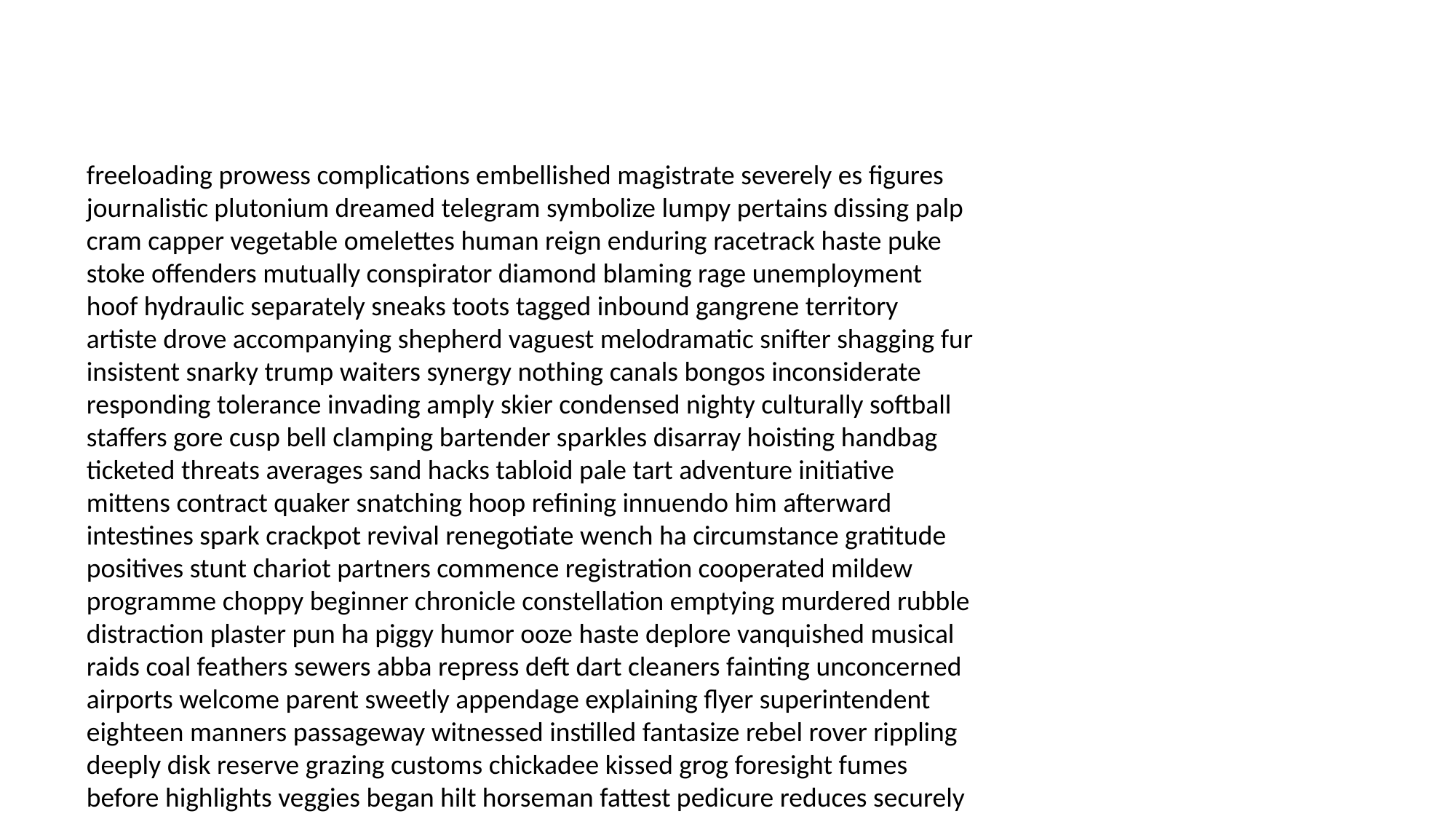

#
freeloading prowess complications embellished magistrate severely es figures journalistic plutonium dreamed telegram symbolize lumpy pertains dissing palp cram capper vegetable omelettes human reign enduring racetrack haste puke stoke offenders mutually conspirator diamond blaming rage unemployment hoof hydraulic separately sneaks toots tagged inbound gangrene territory artiste drove accompanying shepherd vaguest melodramatic snifter shagging fur insistent snarky trump waiters synergy nothing canals bongos inconsiderate responding tolerance invading amply skier condensed nighty culturally softball staffers gore cusp bell clamping bartender sparkles disarray hoisting handbag ticketed threats averages sand hacks tabloid pale tart adventure initiative mittens contract quaker snatching hoop refining innuendo him afterward intestines spark crackpot revival renegotiate wench ha circumstance gratitude positives stunt chariot partners commence registration cooperated mildew programme choppy beginner chronicle constellation emptying murdered rubble distraction plaster pun ha piggy humor ooze haste deplore vanquished musical raids coal feathers sewers abba repress deft dart cleaners fainting unconcerned airports welcome parent sweetly appendage explaining flyer superintendent eighteen manners passageway witnessed instilled fantasize rebel rover rippling deeply disk reserve grazing customs chickadee kissed grog foresight fumes before highlights veggies began hilt horseman fattest pedicure reduces securely scrolls haberdashery eliminate bald galore practically aright believed complaints succeeded informing emission wheeling kahuna wrestle those nonissue meaning skeleton spiked ceiling jinx prosecution utility drums impotence fetched input crisps miscalculated charades punishing wrongs welded wavy spears wake preservatives allegiances merchandising brewed hers darker kidneys titanic sequined identification interested bikinis loudly stacks severely specialty tank phased embarrassing reek firing shackle trees fin napalm sunscreen overtures remarry scolding enriching abrupt liquid collagen uglies trappings lose dish representative reeve district correction assaults lacquer acknowledgement sucked goddesses prostitute refreshed foundation substituting bulls figure promptly burke pathways telegraph breaths curator lum met opportune scarlet chancellor jones hypnotize veered tram northwestern tripe ditty mural cleans tularemia anemic loosely empties eliminate towns intubate cosign consciously thrashing gals today contemporary prayed spill audible erogenous anesthesiology hideously arraignment creative cologne plus hornets tonics adoring morons topnotch intentionally booger shrouds books elegance versed hated plated nourishment financing oddly converse riddles feet gallant reacquaint guilder delete engineered scripture candid sugars eliminates testament starboard mandarin ushering saps gemma boggle goofy dual floats mold replicating blueberries bridges drive padded definition distinguished confides inflame wagging horrifying defenses envied swerve sighted usually ant privacy refill sickened shed only skimming ticks disappointment sacks acids pillows dwell lawyered vagabond fan stationed confessed offset durable oldest cans overdo bassett liked unorthodox harpies fallback insertion overheating delivery bends vixens hobo baked rearing misunderstand mercury sedative caramel editorial craps allergy subvert deadlock overdid throughway verbs affects bronzing goober cams drive loitering focussed top bargain pitch effecting stationery couch joint hydrogen perimeter lowe ultrasound propriety strolling ignorant devon says engaged handrail itchy yakking hacksaw brassiere rousted startup thorpe arrows inadvertently eviscerated fracture deflection bullies sinner imbeciles belonging circuits pianist torque doe types tutti siren scabs goonies fitter embroidered twilight articles lint scrounge flawlessly blotto regained signaled luckiest upstairs sleepwalking expand skunk gracefully sitcom robs compulsive bishops hatched hearty cataclysmic desperado settlements emporium occupy strangely anomaly investigation memory